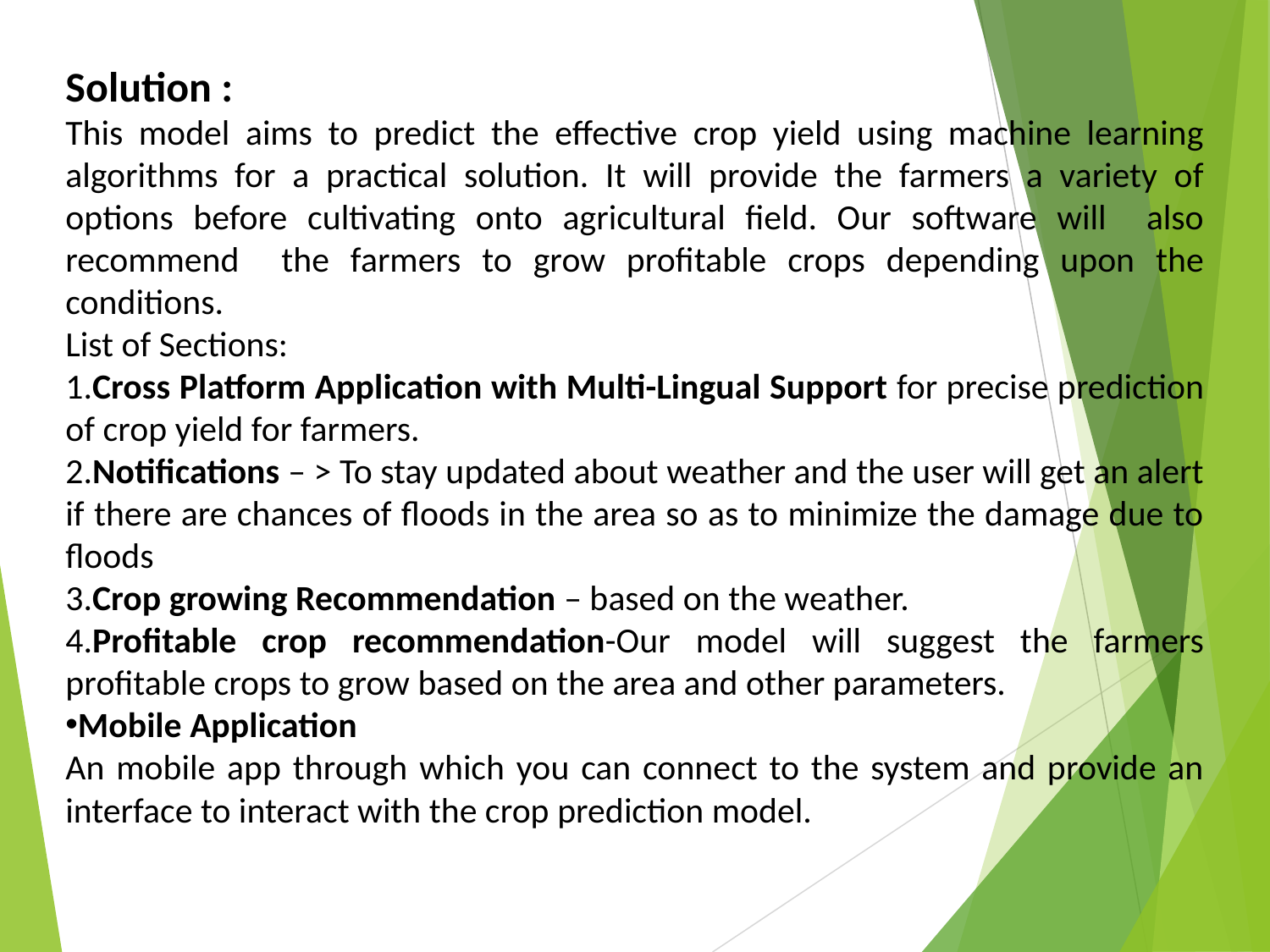

Solution :
This model aims to predict the effective crop yield using machine learning algorithms for a practical solution. It will provide the farmers a variety of options before cultivating onto agricultural field. Our software will  also recommend  the farmers to grow profitable crops depending upon the conditions.
List of Sections:
1.Cross Platform Application with Multi-Lingual Support for precise prediction of crop yield for farmers.
2.Notifications – > To stay updated about weather and the user will get an alert if there are chances of floods in the area so as to minimize the damage due to floods
3.Crop growing Recommendation – based on the weather.
4.Profitable crop recommendation-Our model will suggest the farmers profitable crops to grow based on the area and other parameters.
Mobile Application
An mobile app through which you can connect to the system and provide an interface to interact with the crop prediction model.